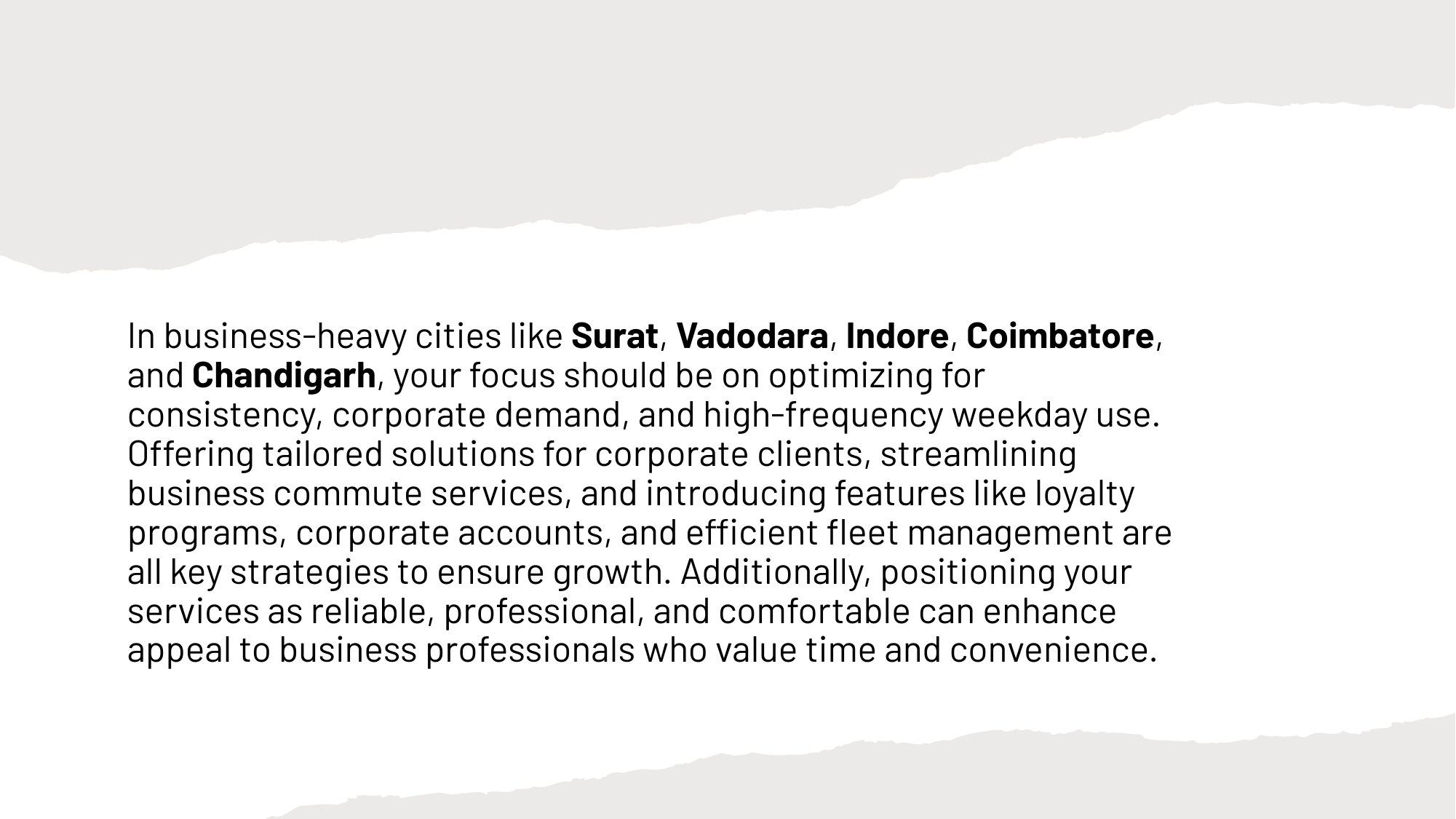

In business-heavy cities like Surat, Vadodara, Indore, Coimbatore, and Chandigarh, your focus should be on optimizing for consistency, corporate demand, and high-frequency weekday use. Offering tailored solutions for corporate clients, streamlining business commute services, and introducing features like loyalty programs, corporate accounts, and efficient fleet management are all key strategies to ensure growth. Additionally, positioning your services as reliable, professional, and comfortable can enhance appeal to business professionals who value time and convenience.